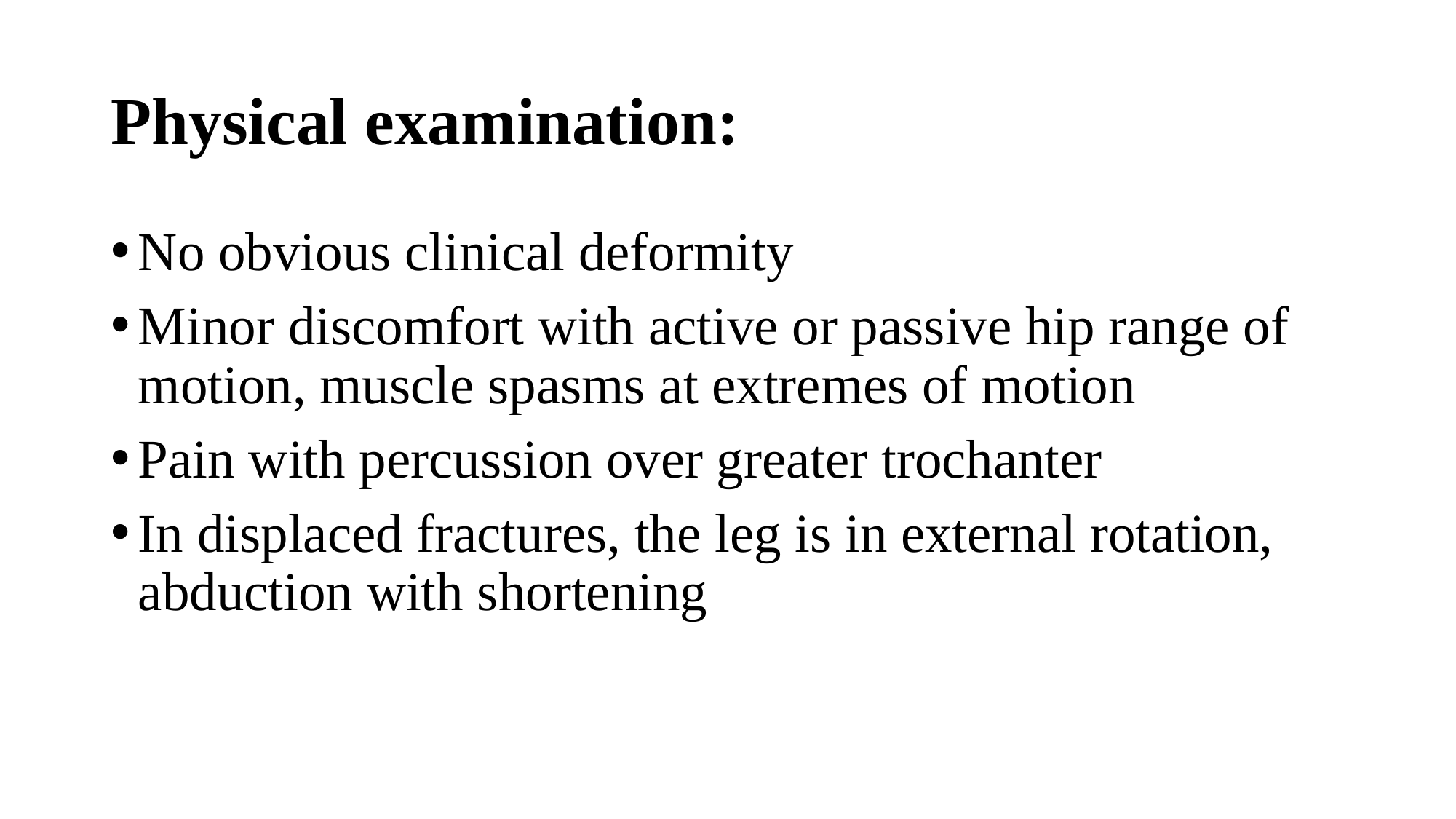

# Physical examination:
No obvious clinical deformity
Minor discomfort with active or passive hip range of motion, muscle spasms at extremes of motion
Pain with percussion over greater trochanter
In displaced fractures, the leg is in external rotation, abduction with shortening